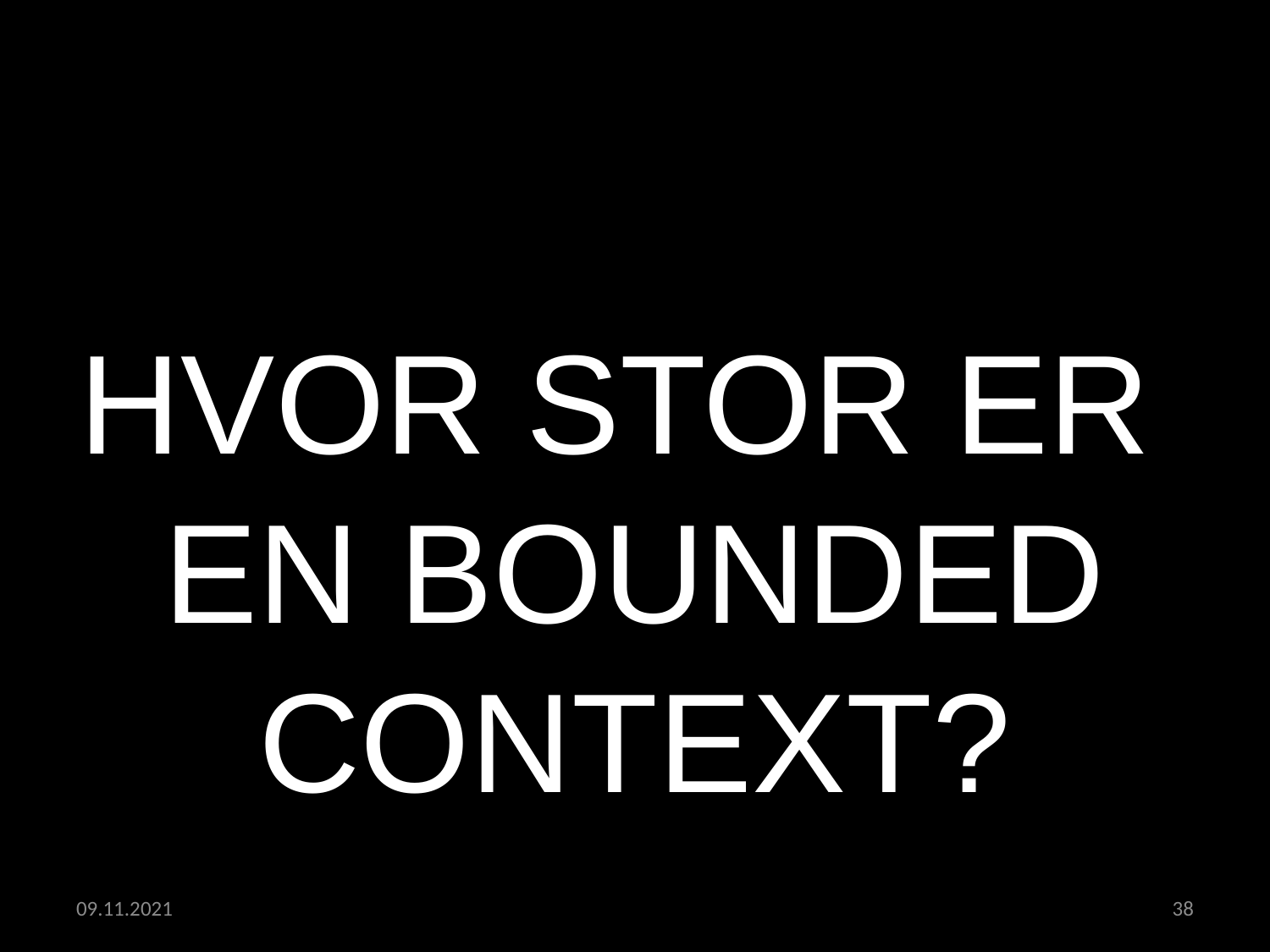

HVOR STOR ER
EN BOUNDED CONTEXT?
09.11.2021
38